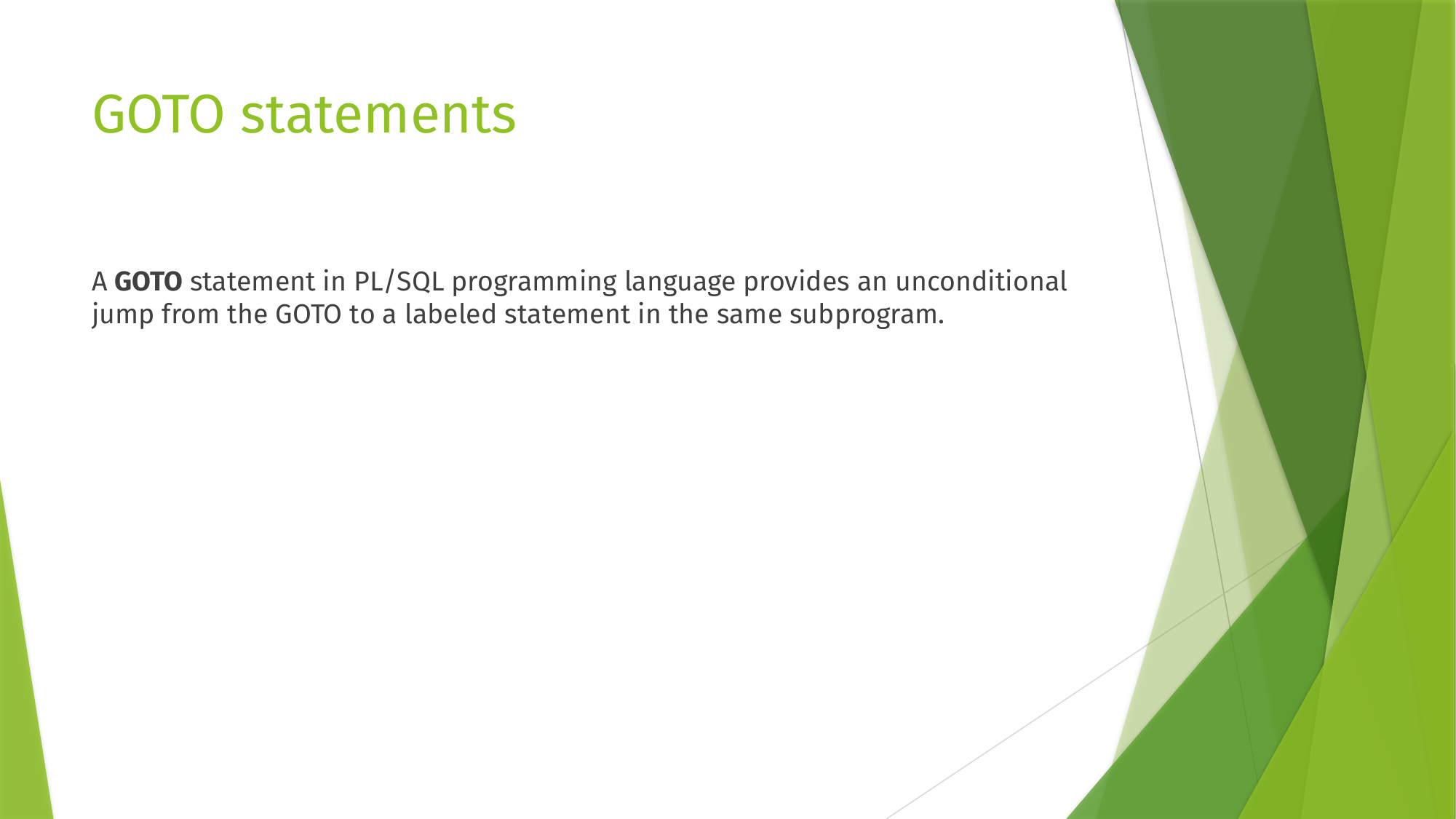

# GOTO statements
A GOTO statement in PL/SQL programming language provides an unconditional jump from the GOTO to a labeled statement in the same subprogram.